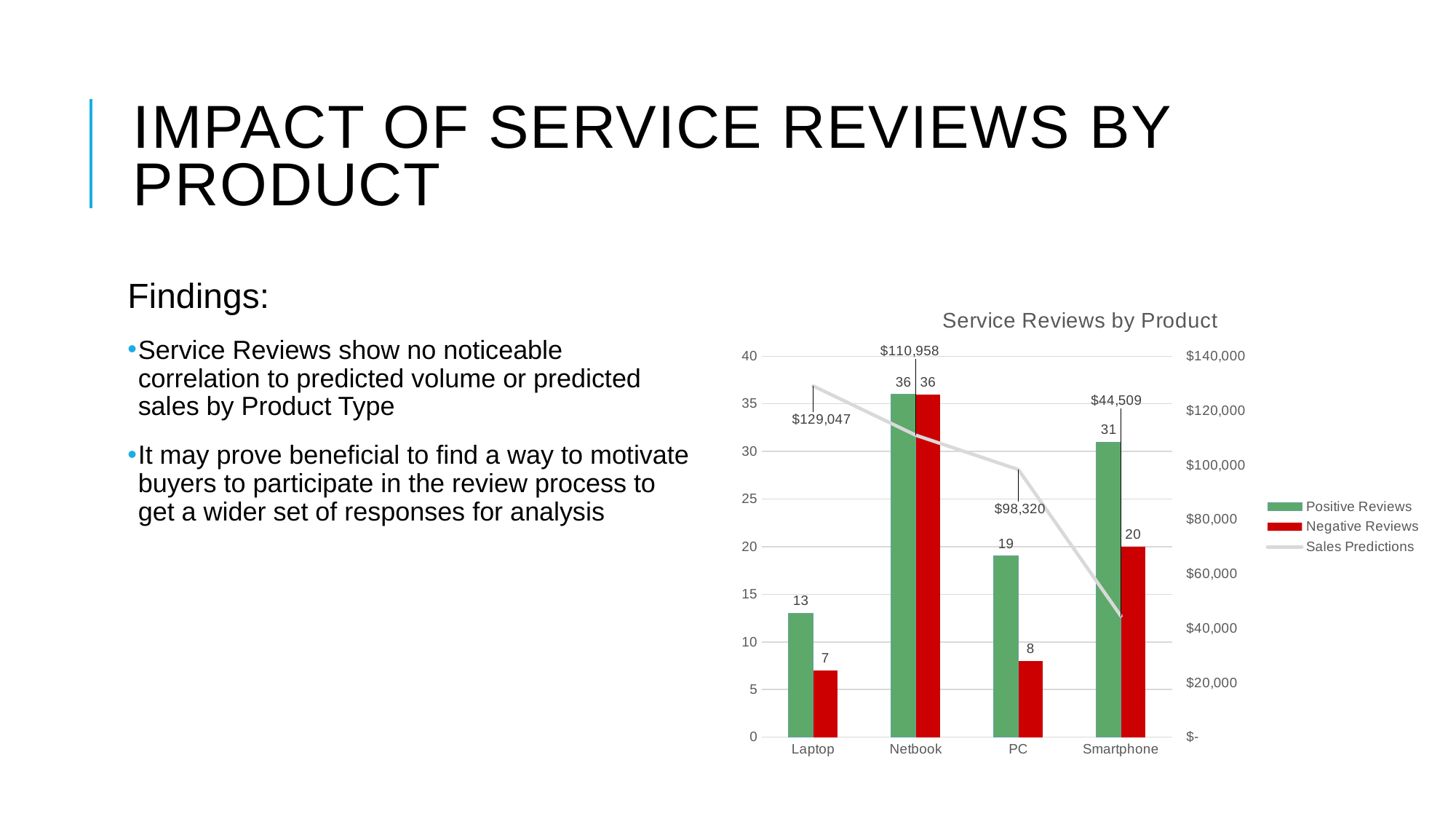

# Impact of Service reviews by product
Findings:
Service Reviews show no noticeable correlation to predicted volume or predicted sales by Product Type
It may prove beneficial to find a way to motivate buyers to participate in the review process to get a wider set of responses for analysis

### Chart: Service Reviews by Product

| Category | Positive Reviews | Negative Reviews | Sales Predictions |
|---|---|---|---|
| Laptop | 13.0 | 7.0 | 129046.7074880001 |
| Netbook | 36.0 | 36.0 | 110958.23152741327 |
| PC | 19.0 | 8.0 | 98320.37258888897 |
| Smartphone | 31.0 | 20.0 | 44508.54023466666 |